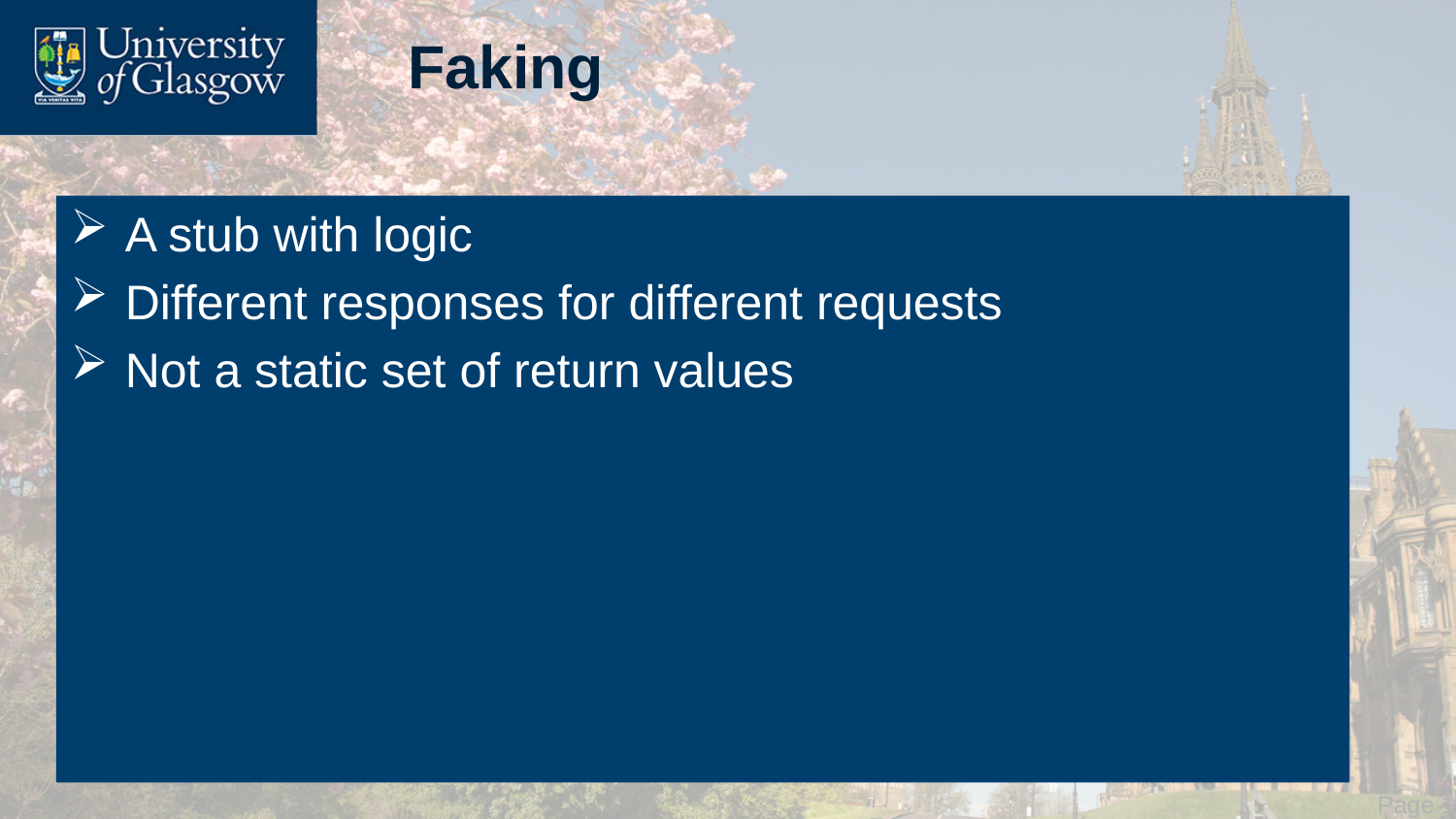

# Faking
A stub with logic
Different responses for different requests
Not a static set of return values

 Page 10